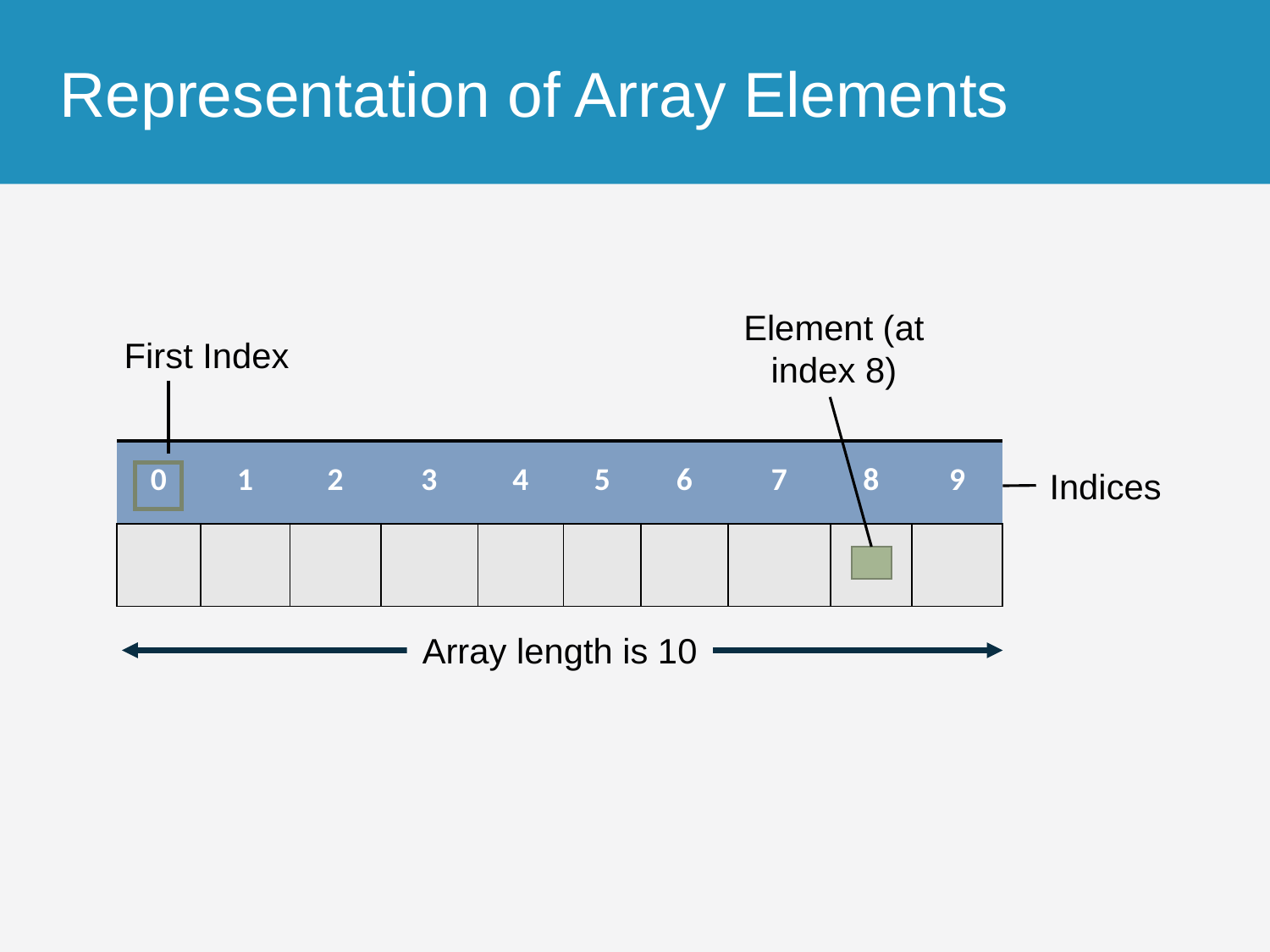

# Representation of Array Elements
Element (at index 8)
First Index
Indices

Array length is 10
| 0 | 1 | 2 | 3 | 4 | 5 | 6 | 7 | 8 | 9 |
| --- | --- | --- | --- | --- | --- | --- | --- | --- | --- |
|  |  |  |  |  |  |  |  |  |  |